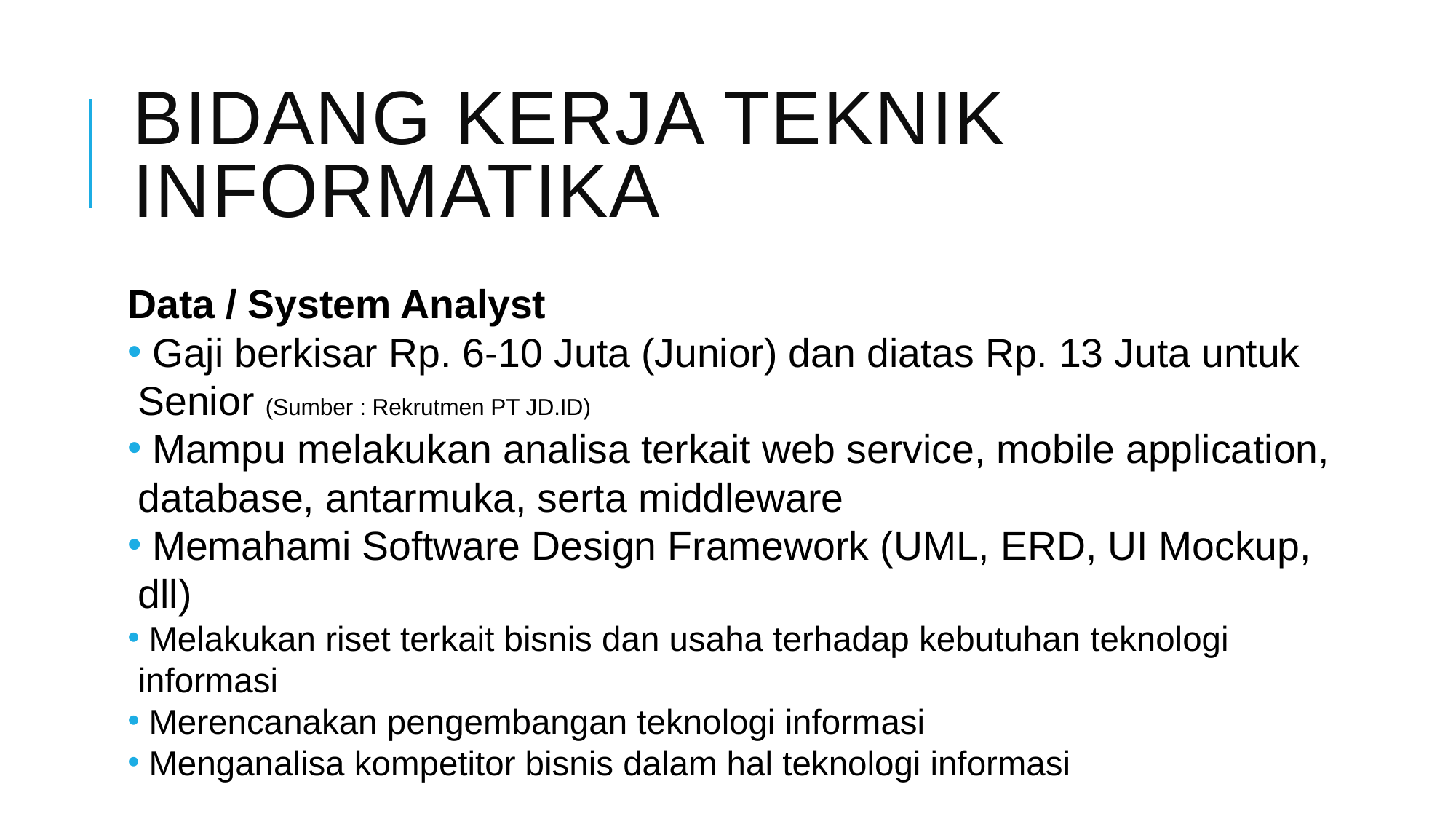

# Bidang kerja teknik informatika
Data / System Analyst
 Gaji berkisar Rp. 6-10 Juta (Junior) dan diatas Rp. 13 Juta untuk Senior (Sumber : Rekrutmen PT JD.ID)
 Mampu melakukan analisa terkait web service, mobile application, database, antarmuka, serta middleware
 Memahami Software Design Framework (UML, ERD, UI Mockup, dll)
 Melakukan riset terkait bisnis dan usaha terhadap kebutuhan teknologi informasi
 Merencanakan pengembangan teknologi informasi
 Menganalisa kompetitor bisnis dalam hal teknologi informasi